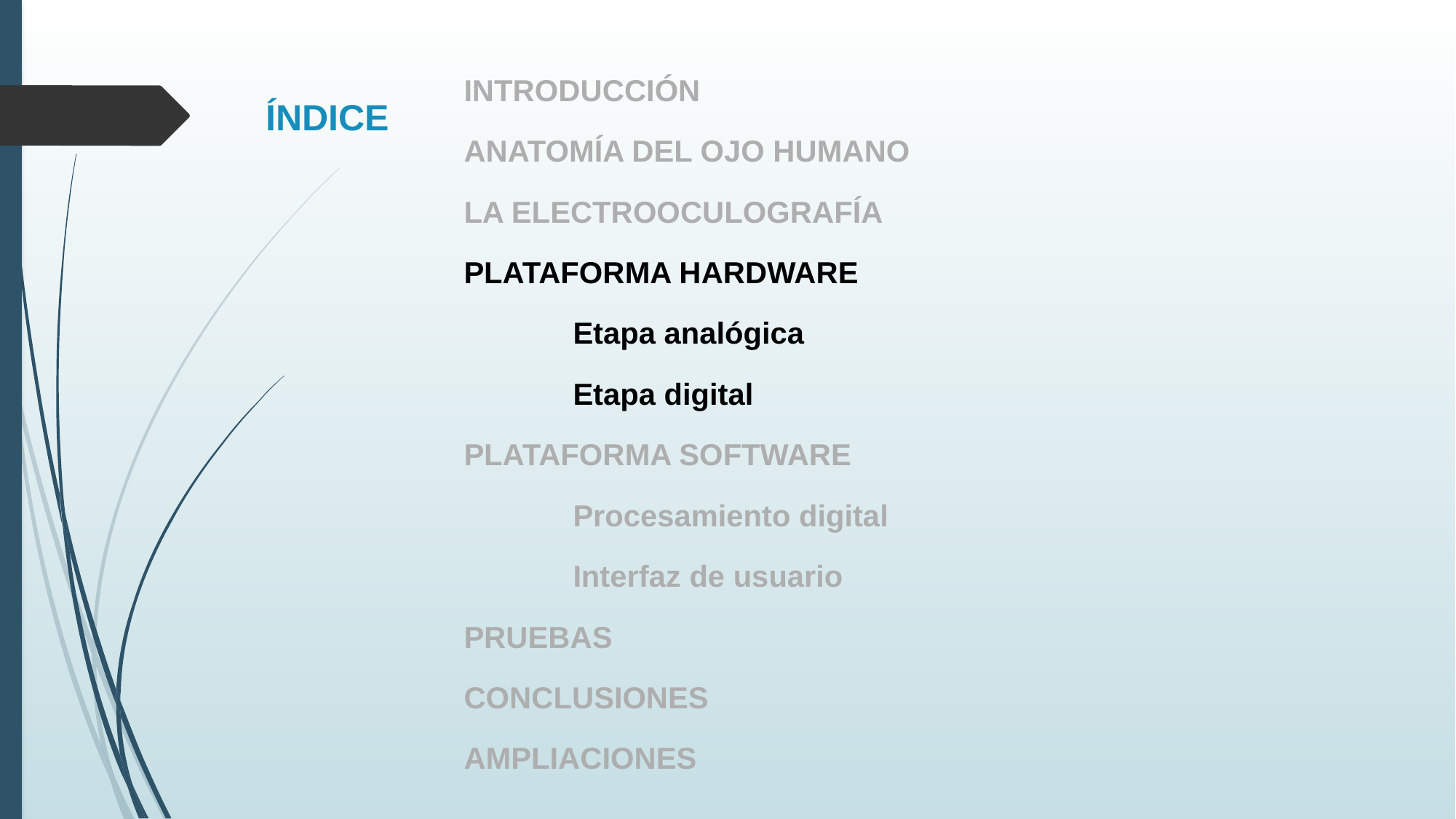

INTRODUCCIÓN
ANATOMÍA DEL OJO HUMANO
LA ELECTROOCULOGRAFÍA
PLATAFORMA HARDWARE
	Etapa analógica
	Etapa digital
PLATAFORMA SOFTWARE
	Procesamiento digital
	Interfaz de usuario
PRUEBAS
CONCLUSIONES
AMPLIACIONES
# ÍNDICE